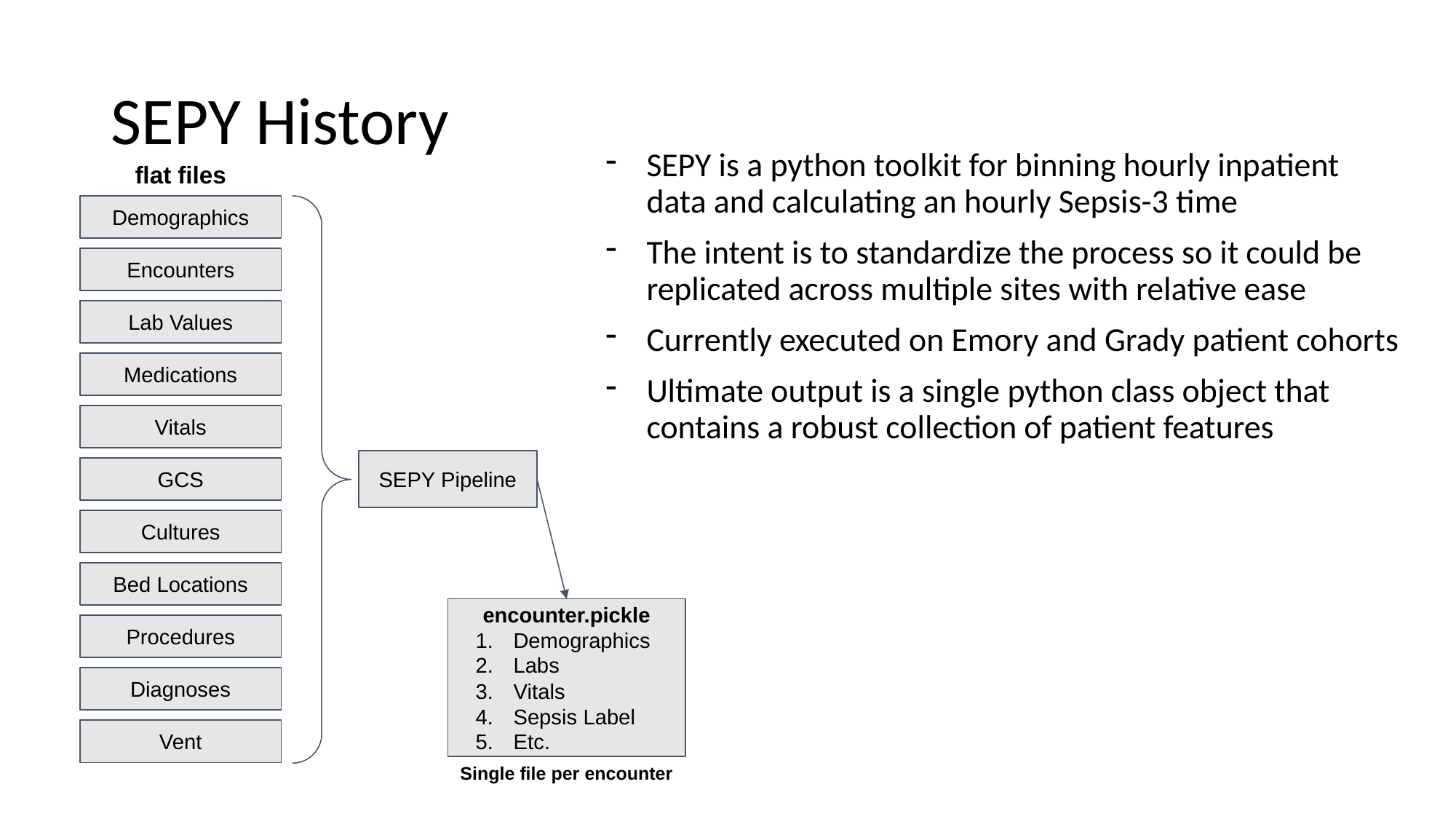

# SEPY History
SEPY is a python toolkit for binning hourly inpatient data and calculating an hourly Sepsis-3 time
The intent is to standardize the process so it could be replicated across multiple sites with relative ease
Currently executed on Emory and Grady patient cohorts
Ultimate output is a single python class object that contains a robust collection of patient features

flat files
Demographics

Encounters
Lab Values
Medications
Vitals
SEPY Pipeline
GCS
Cultures
Bed Locations
encounter.pickle
Demographics
Labs
Vitals
Sepsis Label
Etc.
Procedures
Diagnoses
Vent
Single file per encounter